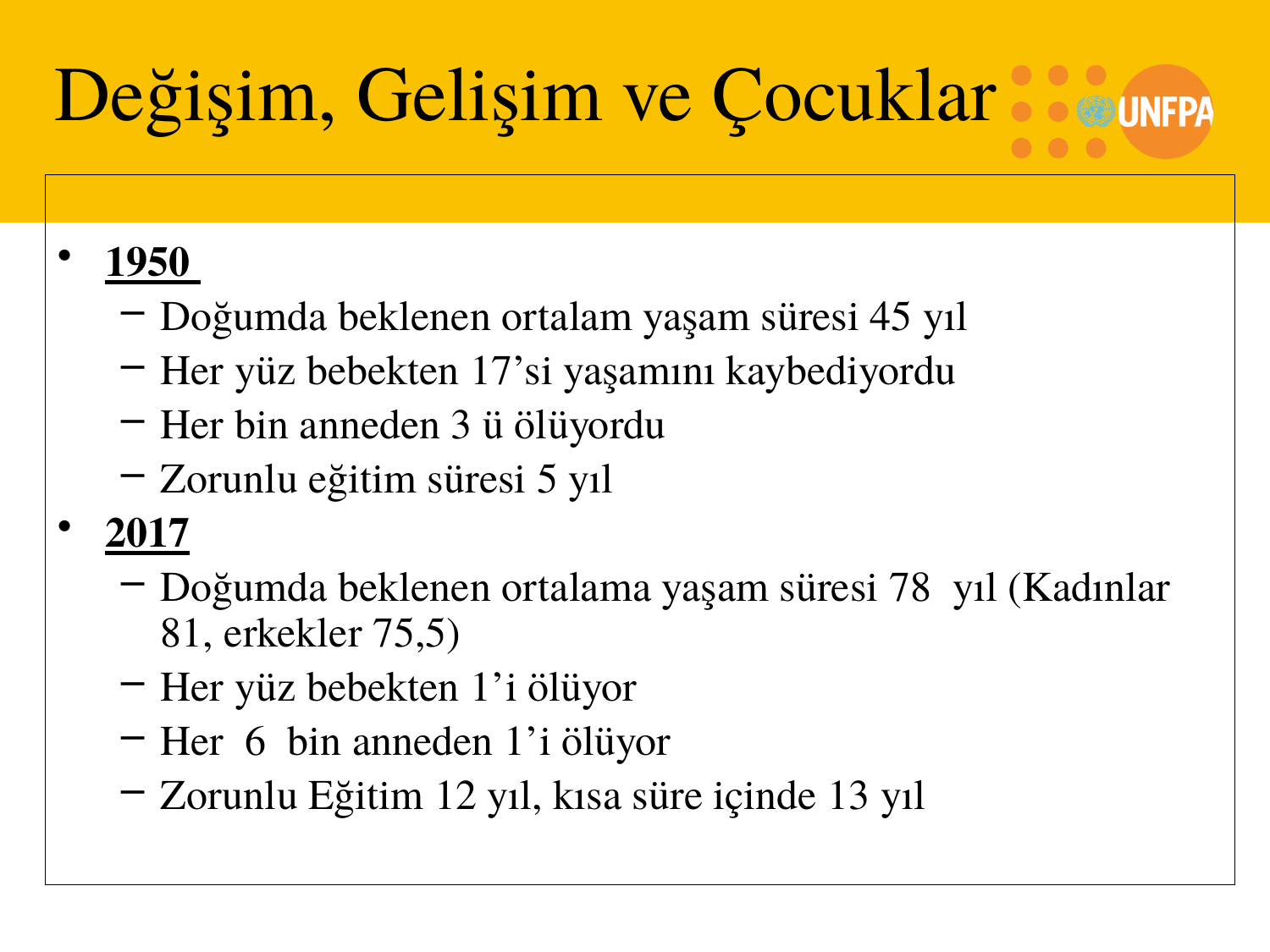

Değişim, Gelişim ve Çocuklar

1950
Doğumda beklenen ortalam yaşam süresi 45 yıl
Her yüz bebekten 17’si yaşamını kaybediyordu
Her bin anneden 3 ü ölüyordu
Zorunlu eğitim süresi 5 yıl
2017
Doğumda beklenen ortalama yaşam süresi 78  yıl (Kadınlar 81, erkekler 75,5)
Her yüz bebekten 1’i ölüyor
Her  6  bin anneden 1’i ölüyor
Zorunlu Eğitim 12 yıl, kısa süre içinde 13 yıl